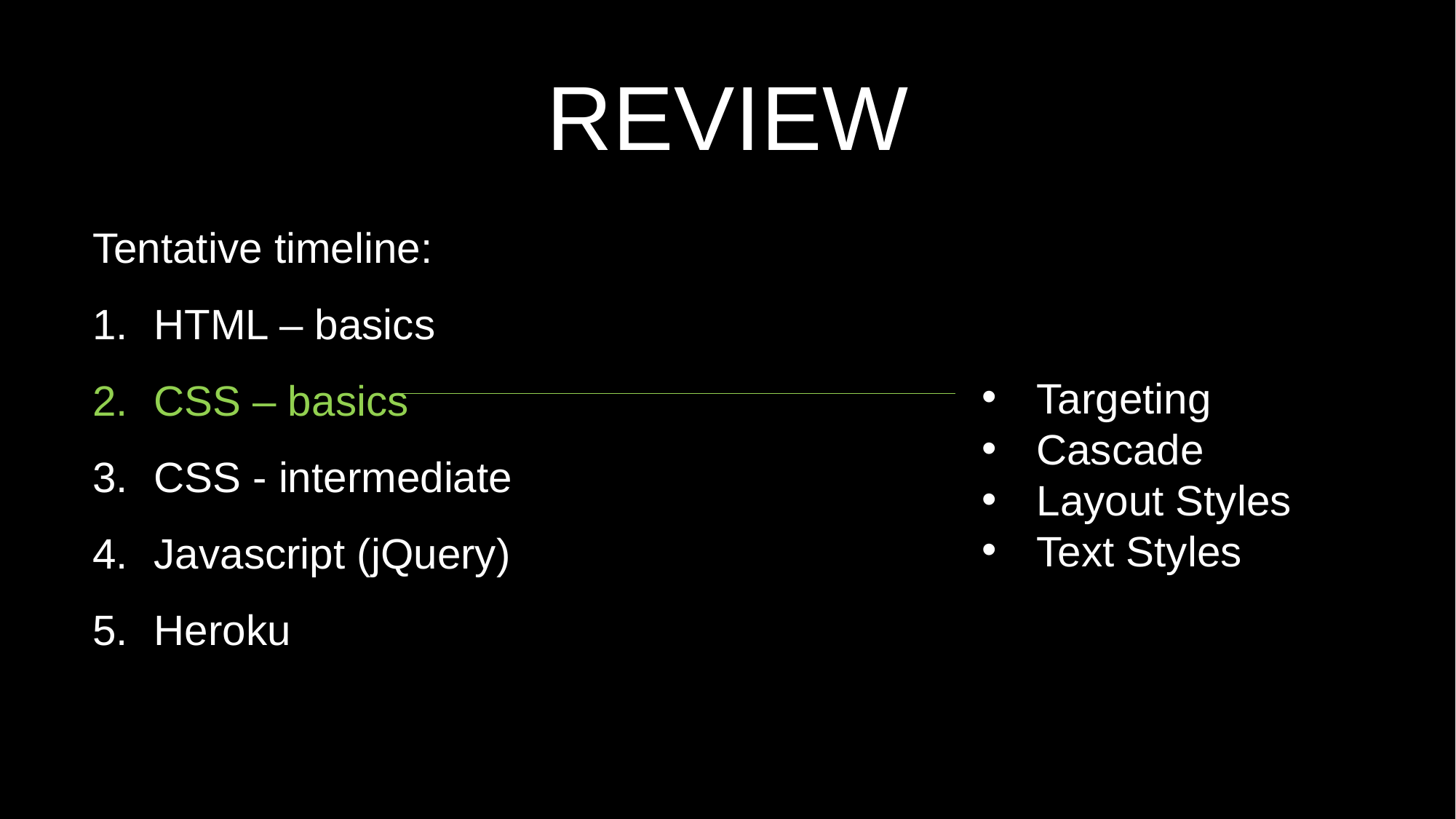

# Review
Tentative timeline:
HTML – basics
CSS – basics
CSS - intermediate
Javascript (jQuery)
Heroku
Targeting
Cascade
Layout Styles
Text Styles